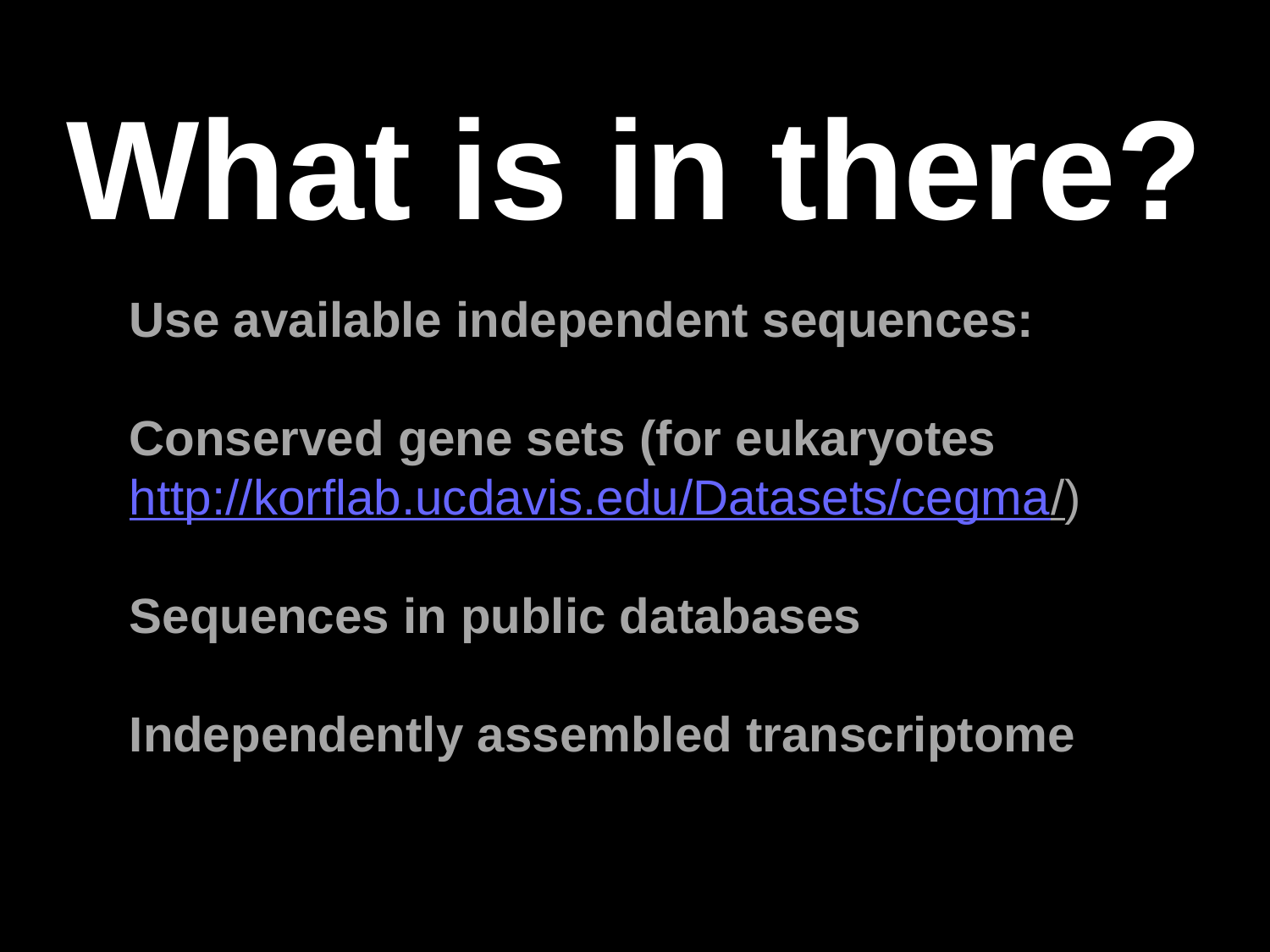

What is in there?
Use available independent sequences:

Conserved gene sets (for eukaryotes
http://korflab.ucdavis.edu/Datasets/cegma/)

Sequences in public databases

Independently assembled transcriptome